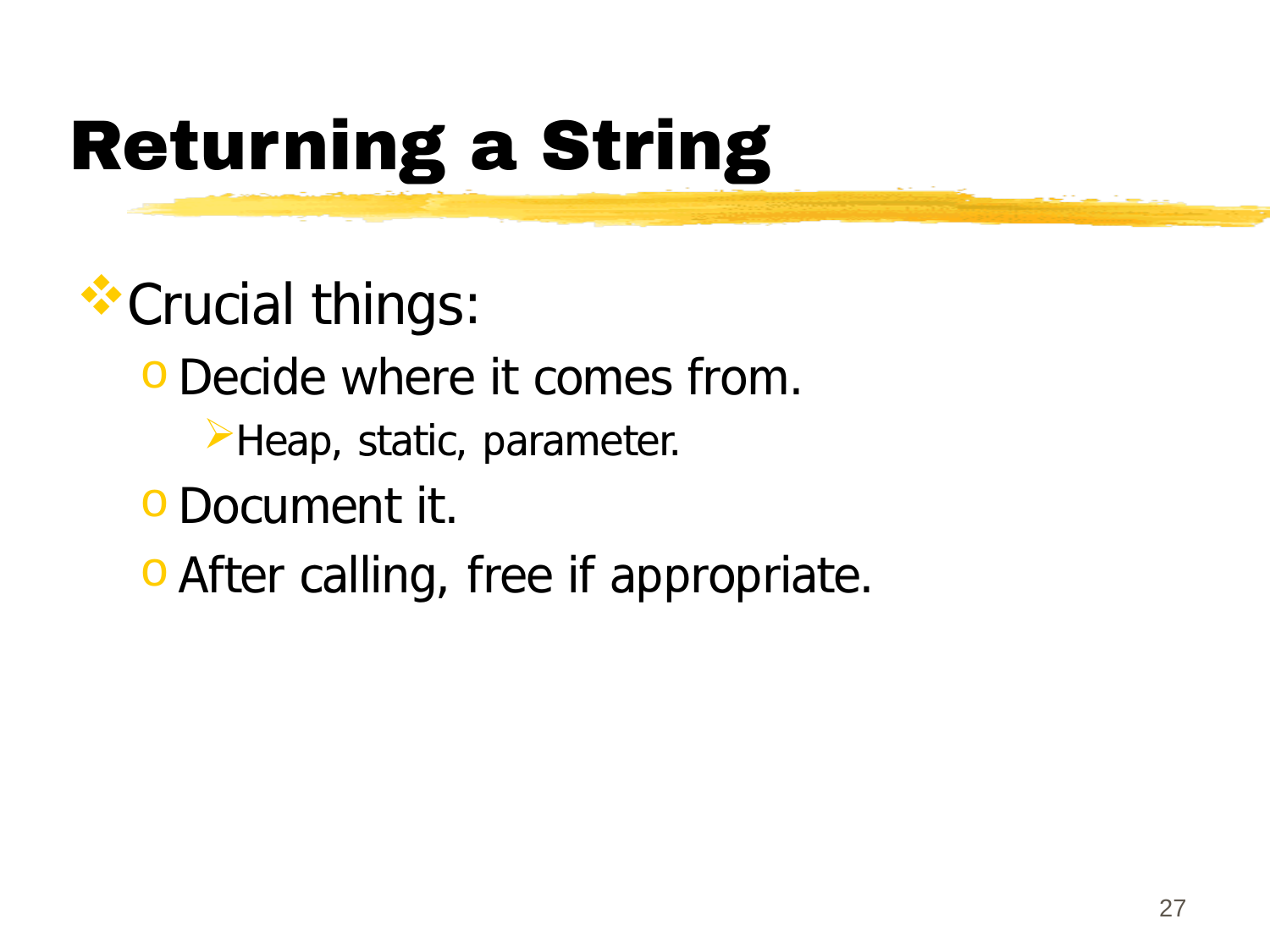

# Returning a String
Crucial things:
Decide where it comes from.
Heap, static, parameter.
Document it.
After calling, free if appropriate.
27